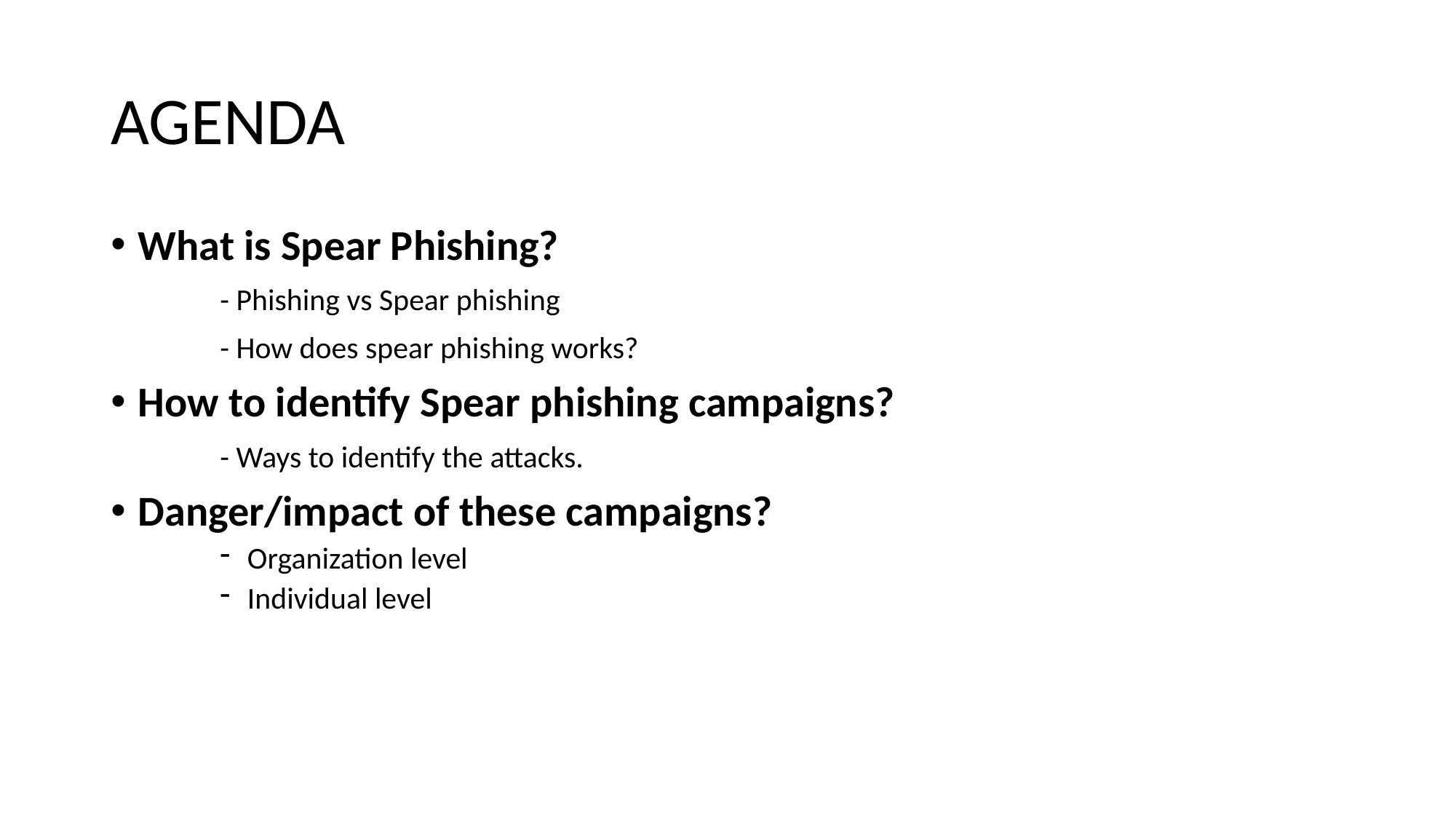

# AGENDA
What is Spear Phishing?
	- Phishing vs Spear phishing
	- How does spear phishing works?
How to identify Spear phishing campaigns?
	- Ways to identify the attacks.
Danger/impact of these campaigns?
Organization level
Individual level